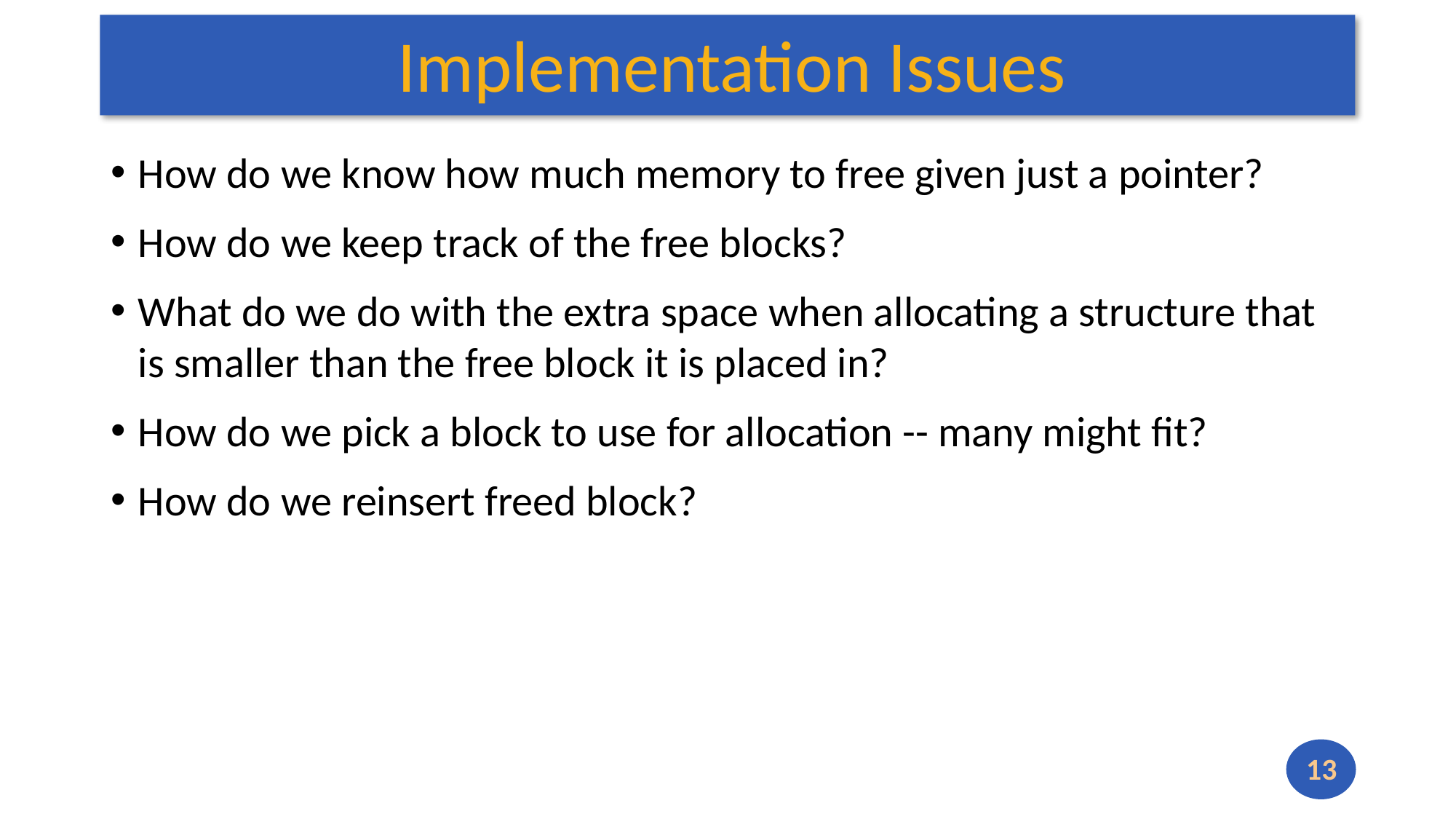

# Implementation Issues
How do we know how much memory to free given just a pointer?
How do we keep track of the free blocks?
What do we do with the extra space when allocating a structure that is smaller than the free block it is placed in?
How do we pick a block to use for allocation -- many might fit?
How do we reinsert freed block?

13